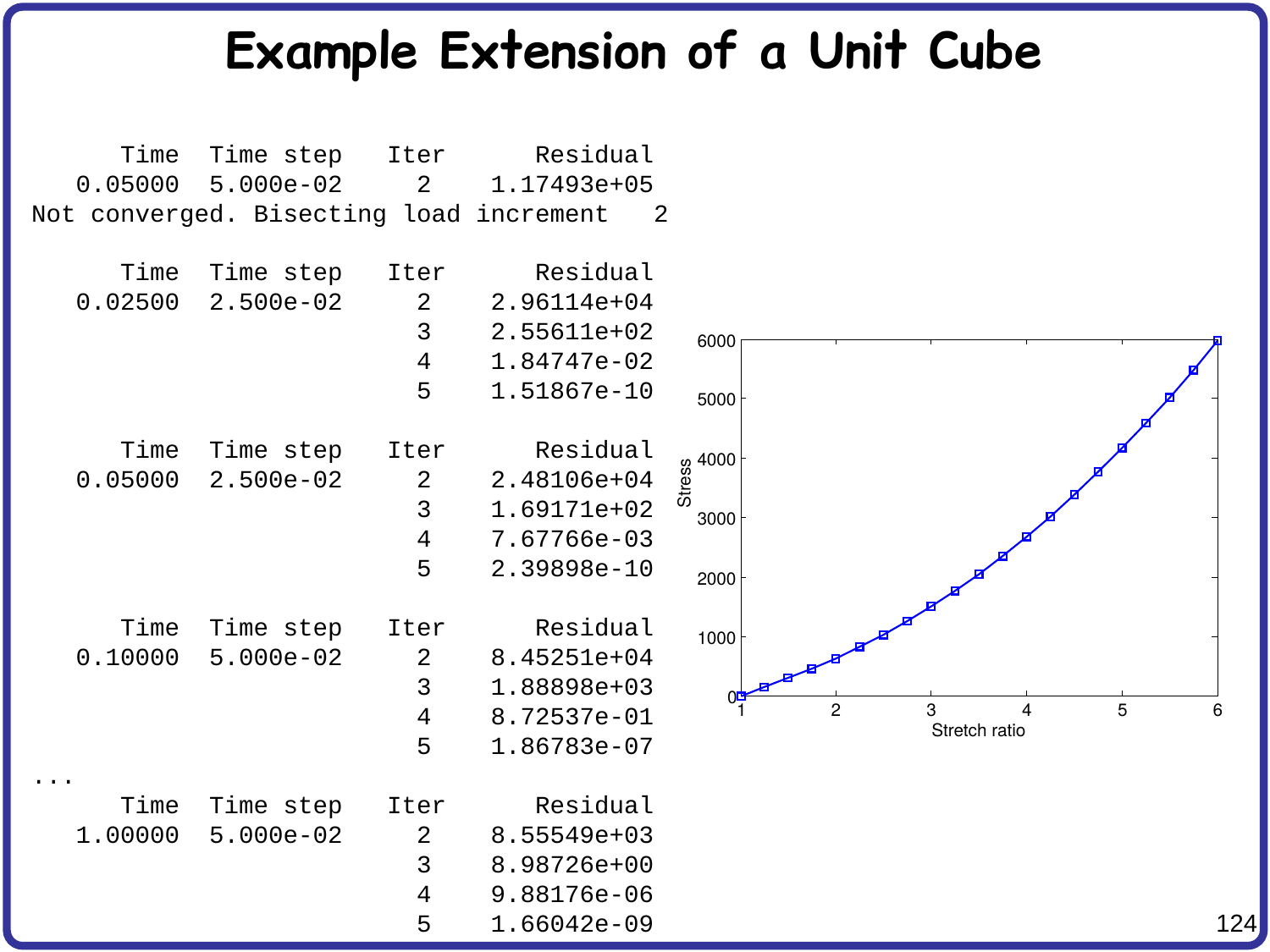

# Example Extension of a Unit Cube
      Time  Time step   Iter      Residual
   0.05000  5.000e-02     2    1.17493e+05
Not converged. Bisecting load increment   2

      Time  Time step   Iter      Residual
   0.02500  2.500e-02     2    2.96114e+04
                          3    2.55611e+02
                          4    1.84747e-02
                          5    1.51867e-10

      Time  Time step   Iter      Residual
   0.05000  2.500e-02     2    2.48106e+04
                          3    1.69171e+02
                          4    7.67766e-03
                          5    2.39898e-10

      Time  Time step   Iter      Residual
   0.10000  5.000e-02     2    8.45251e+04
                          3    1.88898e+03
                          4    8.72537e-01
                          5    1.86783e-07
...
      Time  Time step   Iter      Residual
   1.00000  5.000e-02     2    8.55549e+03
                          3    8.98726e+00
                          4    9.88176e-06
                          5    1.66042e-09
6000

5000

4000

Stress

3000

2000

1000

0

1
2
3
4
5
6
Stretch ratio